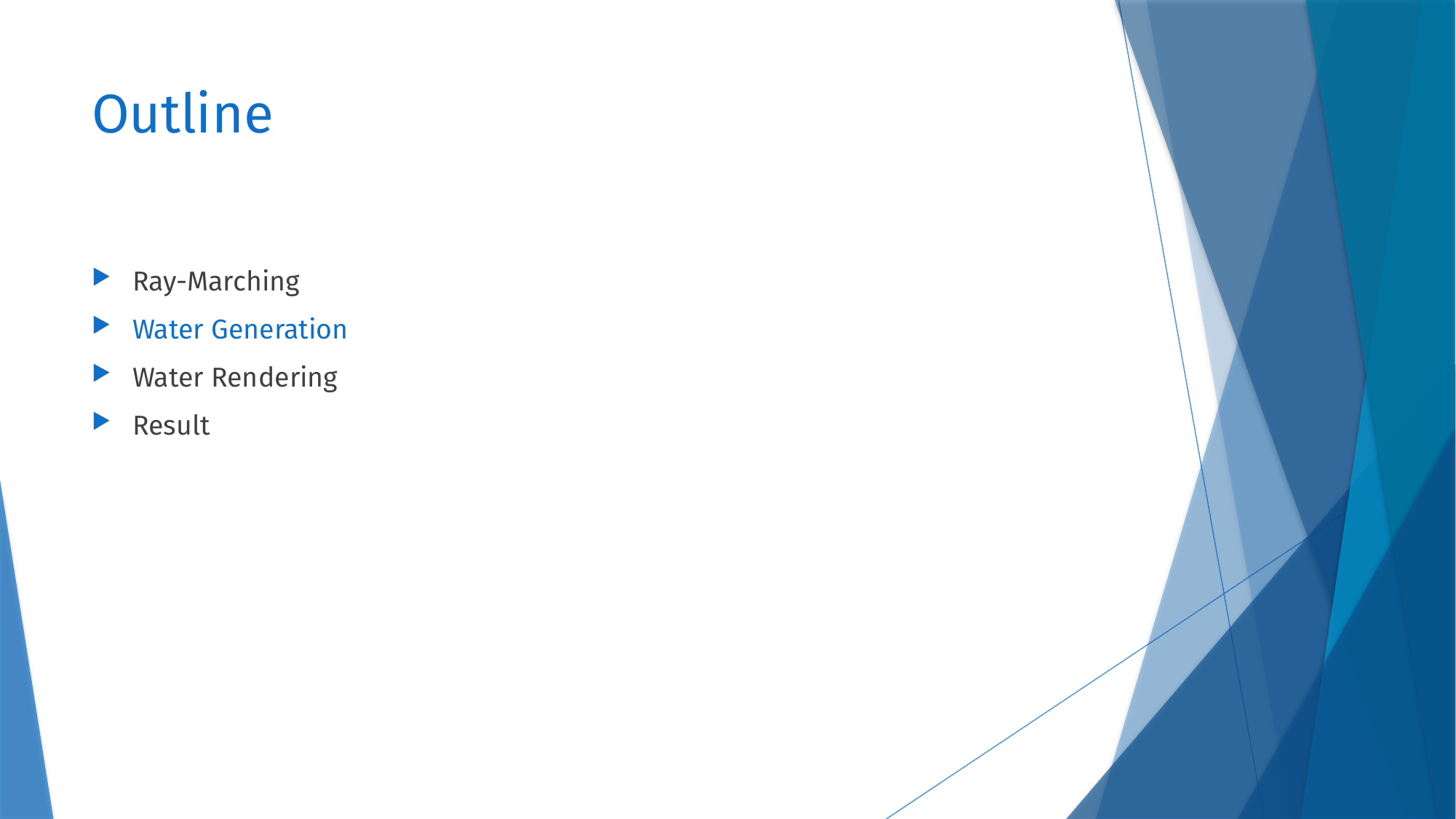

# Outline
Ray-Marching
Water Generation
Water Rendering
Result